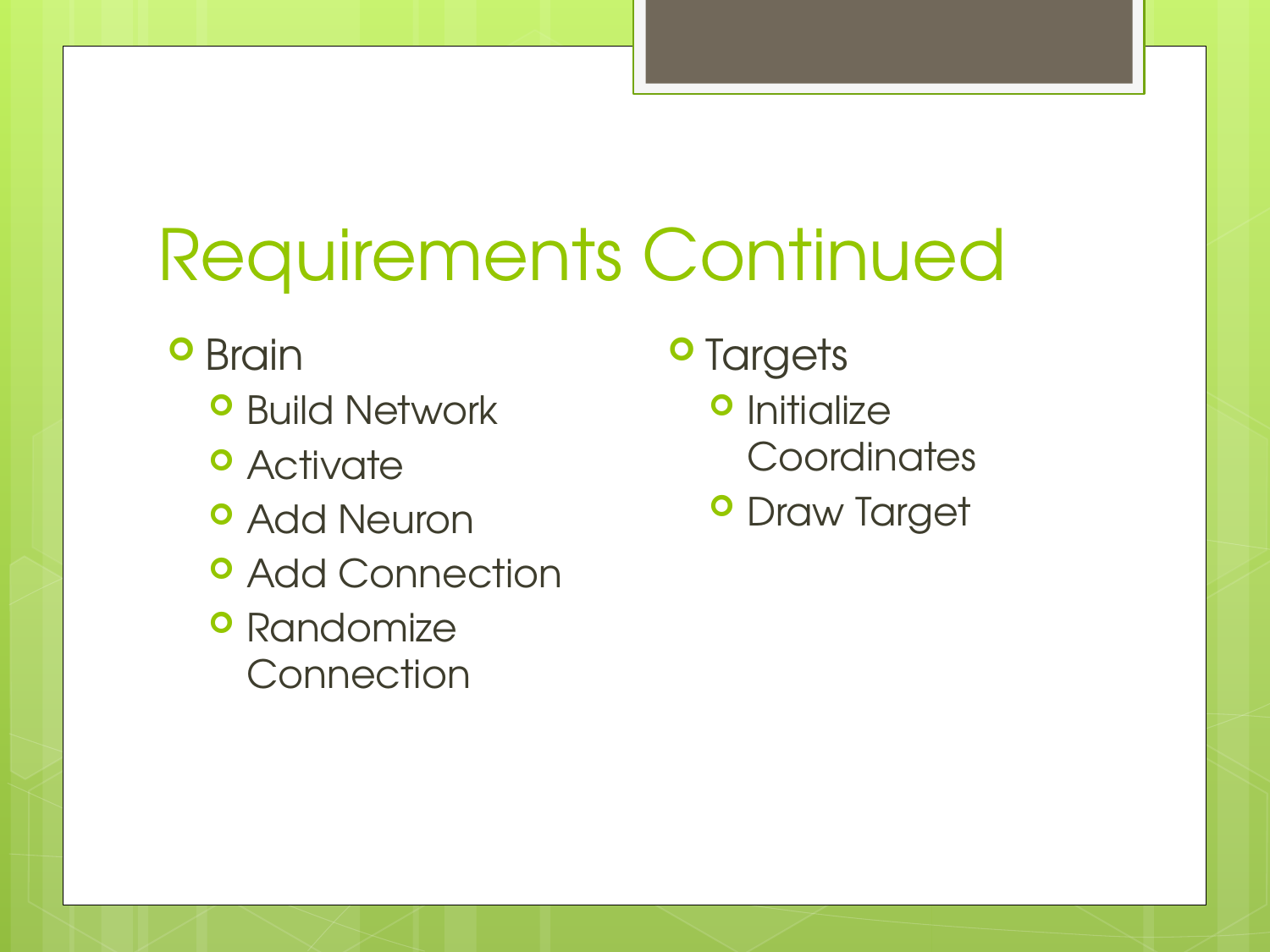

# Requirements Continued
Targets
Initialize Coordinates
Draw Target
Brain
Build Network
Activate
Add Neuron
Add Connection
Randomize Connection